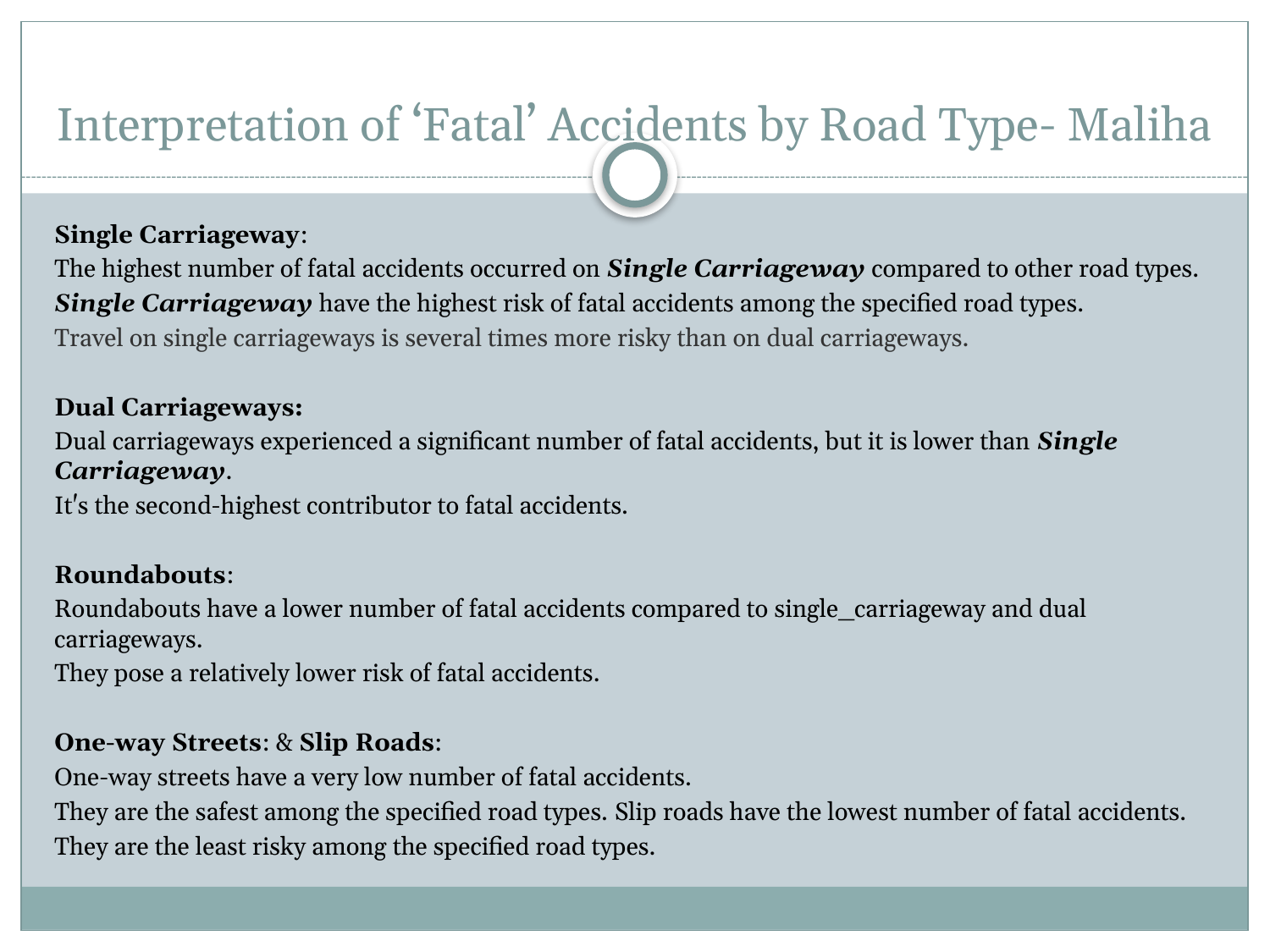

# Interpretation of ‘Fatal’ Accidents by Road Type- Maliha
Single Carriageway:
The highest number of fatal accidents occurred on Single Carriageway compared to other road types.
Single Carriageway have the highest risk of fatal accidents among the specified road types.
Travel on single carriageways is several times more risky than on dual carriageways.

Dual Carriageways:
Dual carriageways experienced a significant number of fatal accidents, but it is lower than Single Carriageway.
It's the second-highest contributor to fatal accidents.

Roundabouts:
Roundabouts have a lower number of fatal accidents compared to single_carriageway and dual carriageways.
They pose a relatively lower risk of fatal accidents.

One-way Streets: & Slip Roads:
One-way streets have a very low number of fatal accidents.
They are the safest among the specified road types. Slip roads have the lowest number of fatal accidents.
They are the least risky among the specified road types.